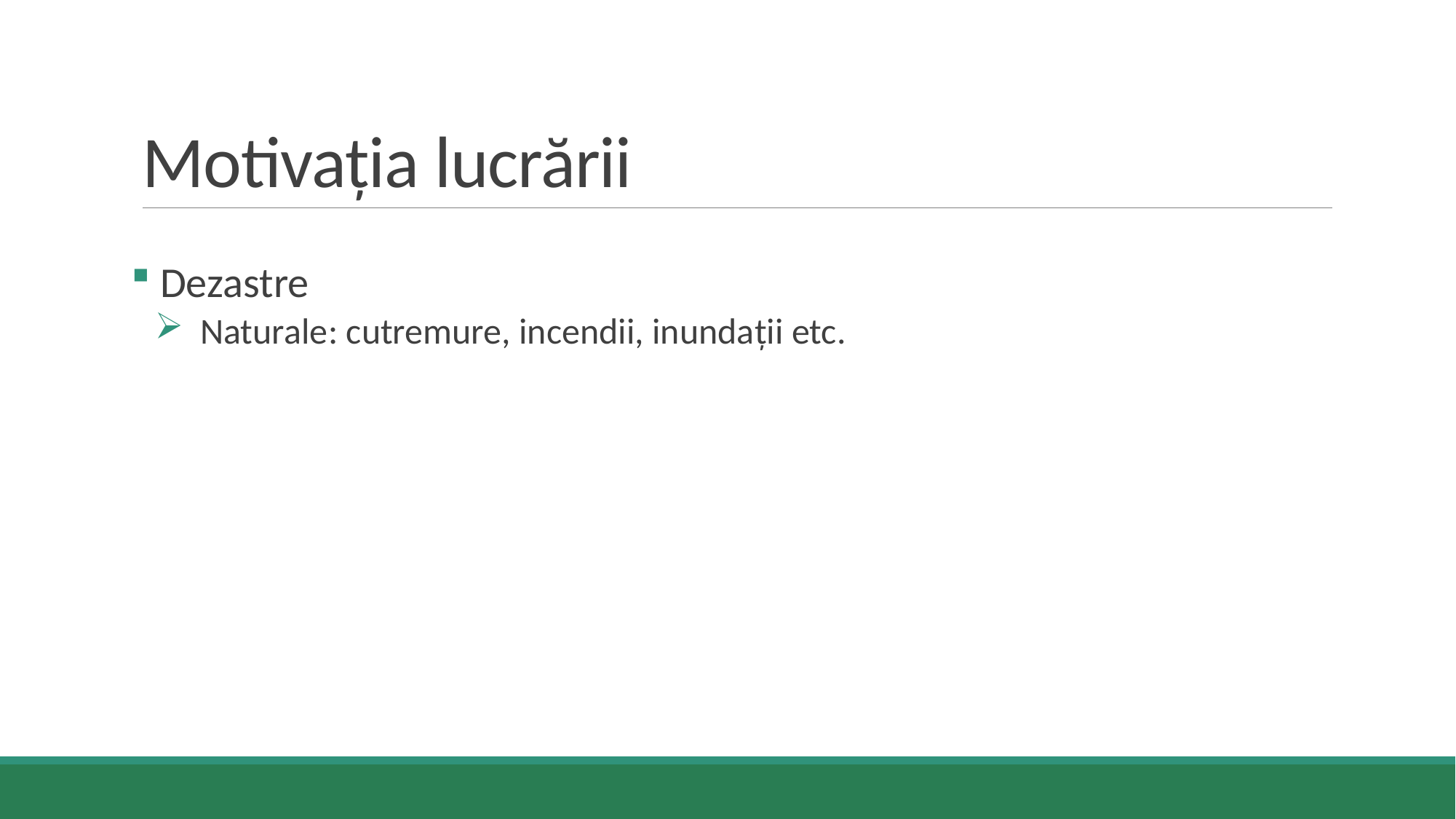

# Motivația lucrării
 Dezastre
  Naturale: cutremure, incendii, inundații etc.